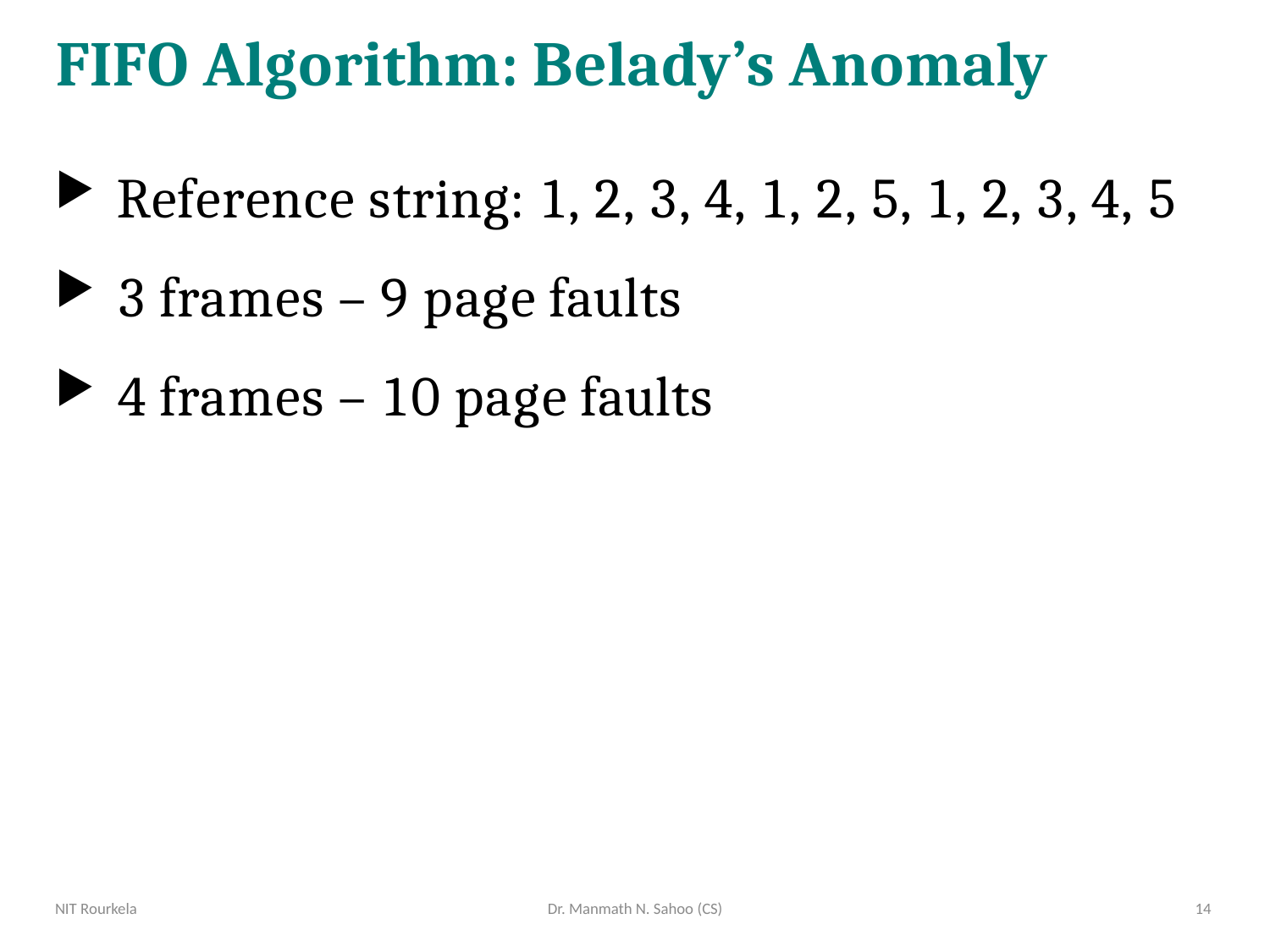

# FIFO Algorithm: Belady’s Anomaly
Reference string: 1, 2, 3, 4, 1, 2, 5, 1, 2, 3, 4, 5
3 frames – 9 page faults
4 frames – 10 page faults

NIT Rourkela
Dr. Manmath N. Sahoo (CS)
14